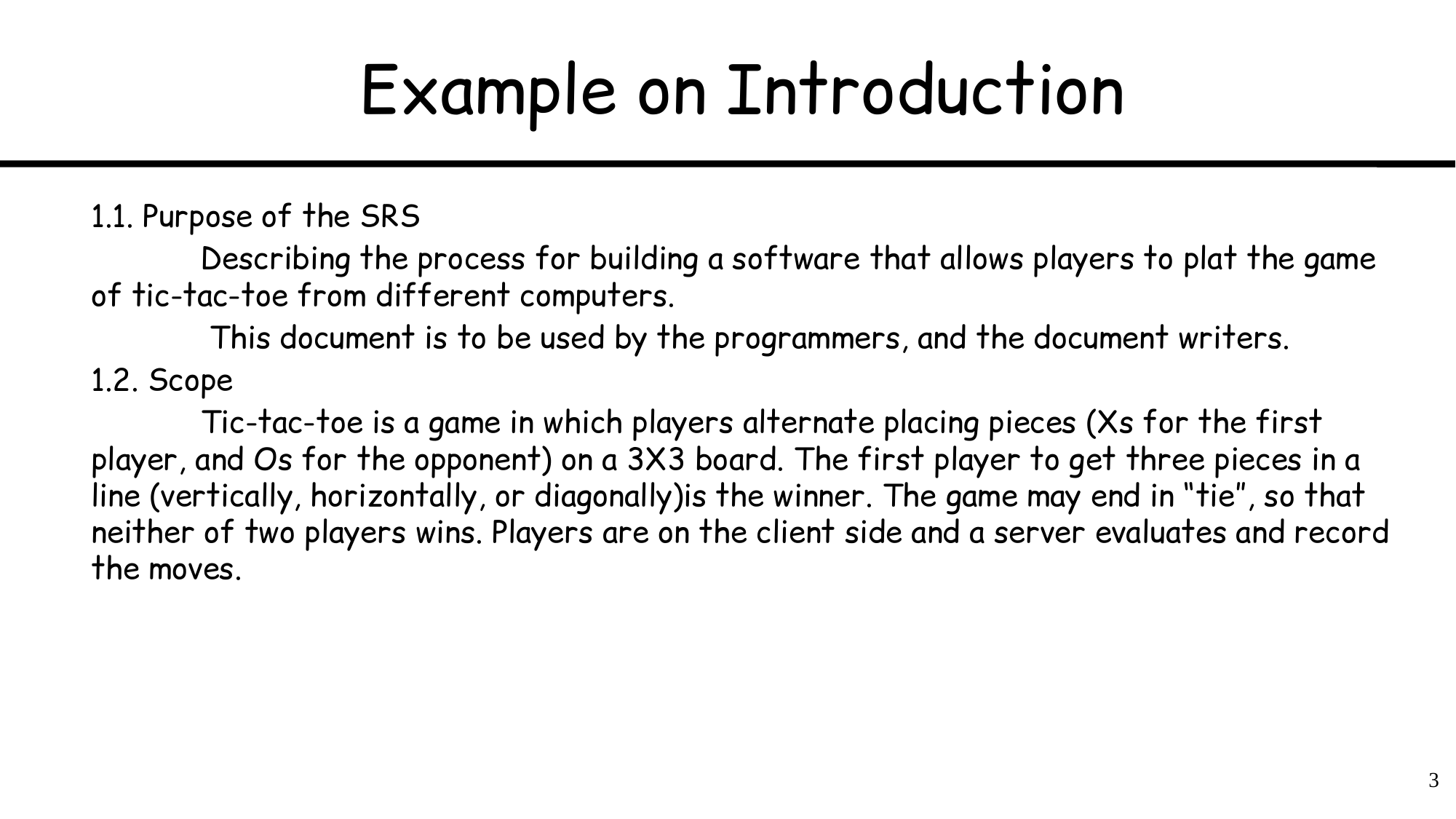

# Example on Introduction
1.1. Purpose of the SRS
	Describing the process for building a software that allows players to plat the game of tic-tac-toe from different computers.
	 This document is to be used by the programmers, and the document writers.
1.2. Scope
	Tic-tac-toe is a game in which players alternate placing pieces (Xs for the first player, and Os for the opponent) on a 3X3 board. The first player to get three pieces in a line (vertically, horizontally, or diagonally)is the winner. The game may end in “tie”, so that neither of two players wins. Players are on the client side and a server evaluates and record the moves.

3